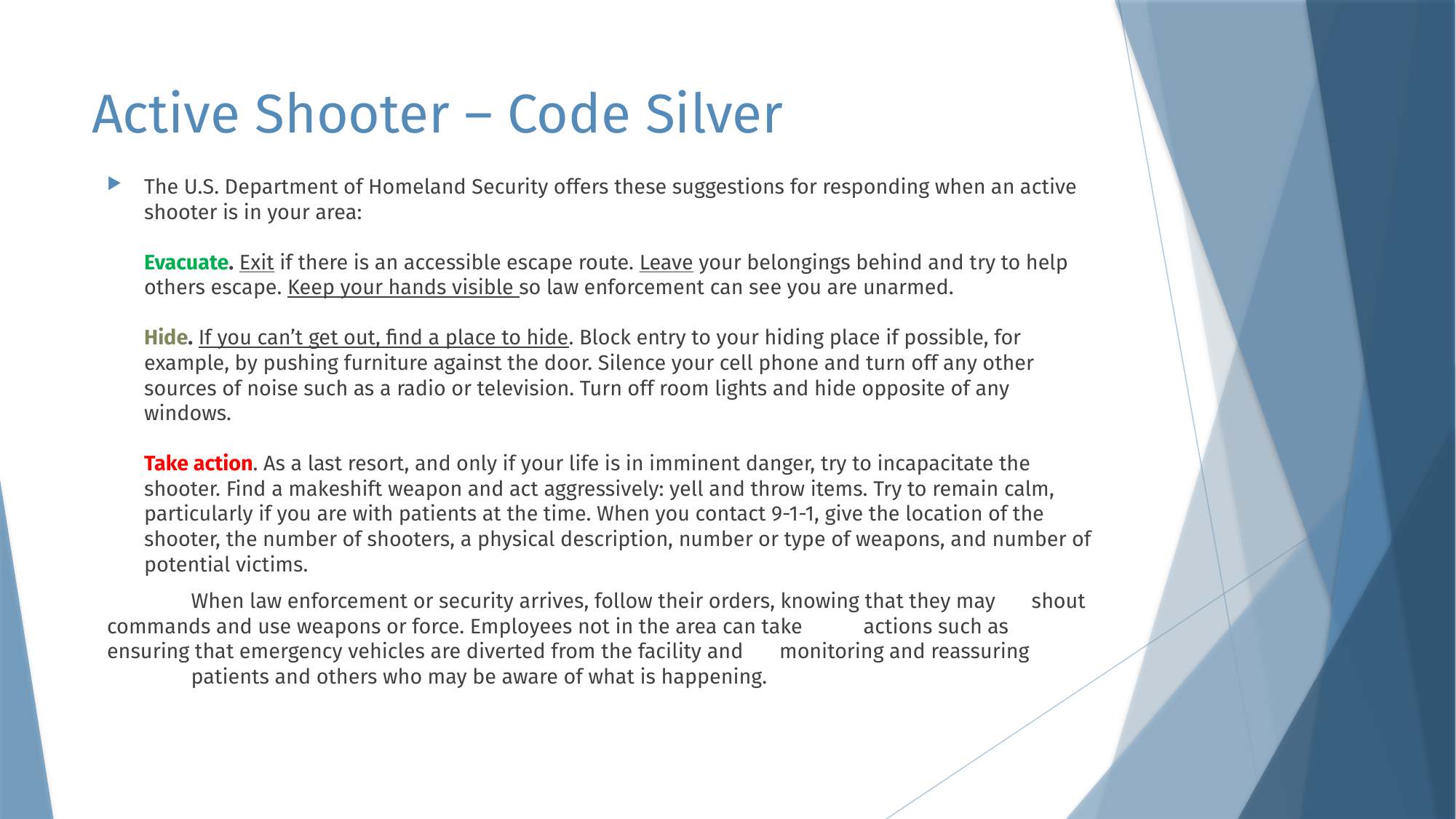

# Active Shooter – Code Silver
The U.S. Department of Homeland Security offers these suggestions for responding when an active shooter is in your area: 
 
Evacuate. Exit if there is an accessible escape route. Leave your belongings behind and try to help others escape. Keep your hands visible so law enforcement can see you are unarmed. 
 
Hide. If you can’t get out, find a place to hide. Block entry to your hiding place if possible, for example, by pushing furniture against the door. Silence your cell phone and turn off any other sources of noise such as a radio or television. Turn off room lights and hide opposite of any windows.
 
Take action. As a last resort, and only if your life is in imminent danger, try to incapacitate the shooter. Find a makeshift weapon and act aggressively: yell and throw items. Try to remain calm, particularly if you are with patients at the time. When you contact 9-1-1, give the location of the shooter, the number of shooters, a physical description, number or type of weapons, and number of potential victims.
	When law enforcement or security arrives, follow their orders, knowing that they may 	shout commands and use weapons or force. Employees not in the area can take 	actions such as ensuring that emergency vehicles are diverted from the facility and 	monitoring and reassuring 	patients and others who may be aware of what is happening.